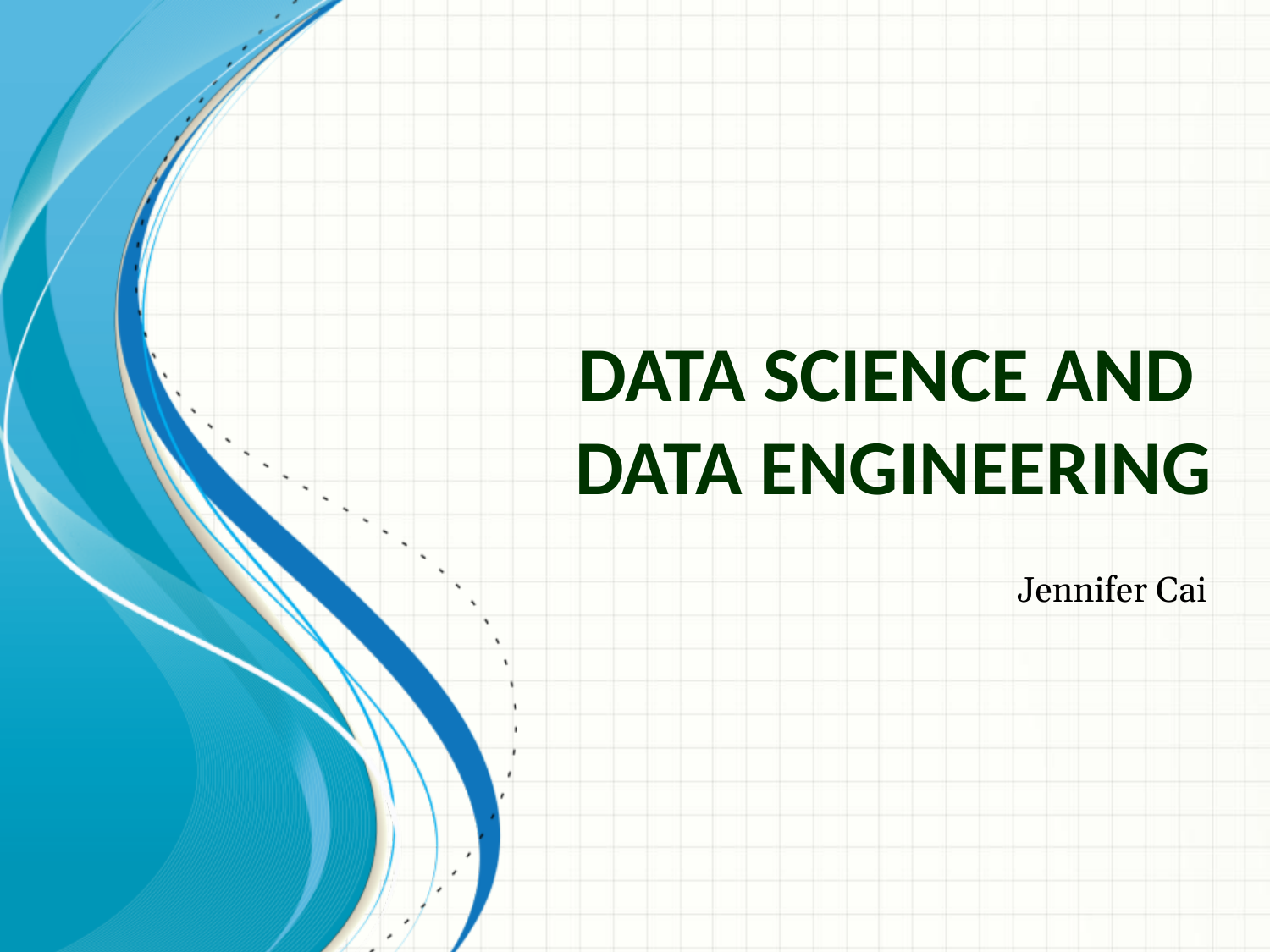

# Data Science and Data Engineering
Jennifer Cai